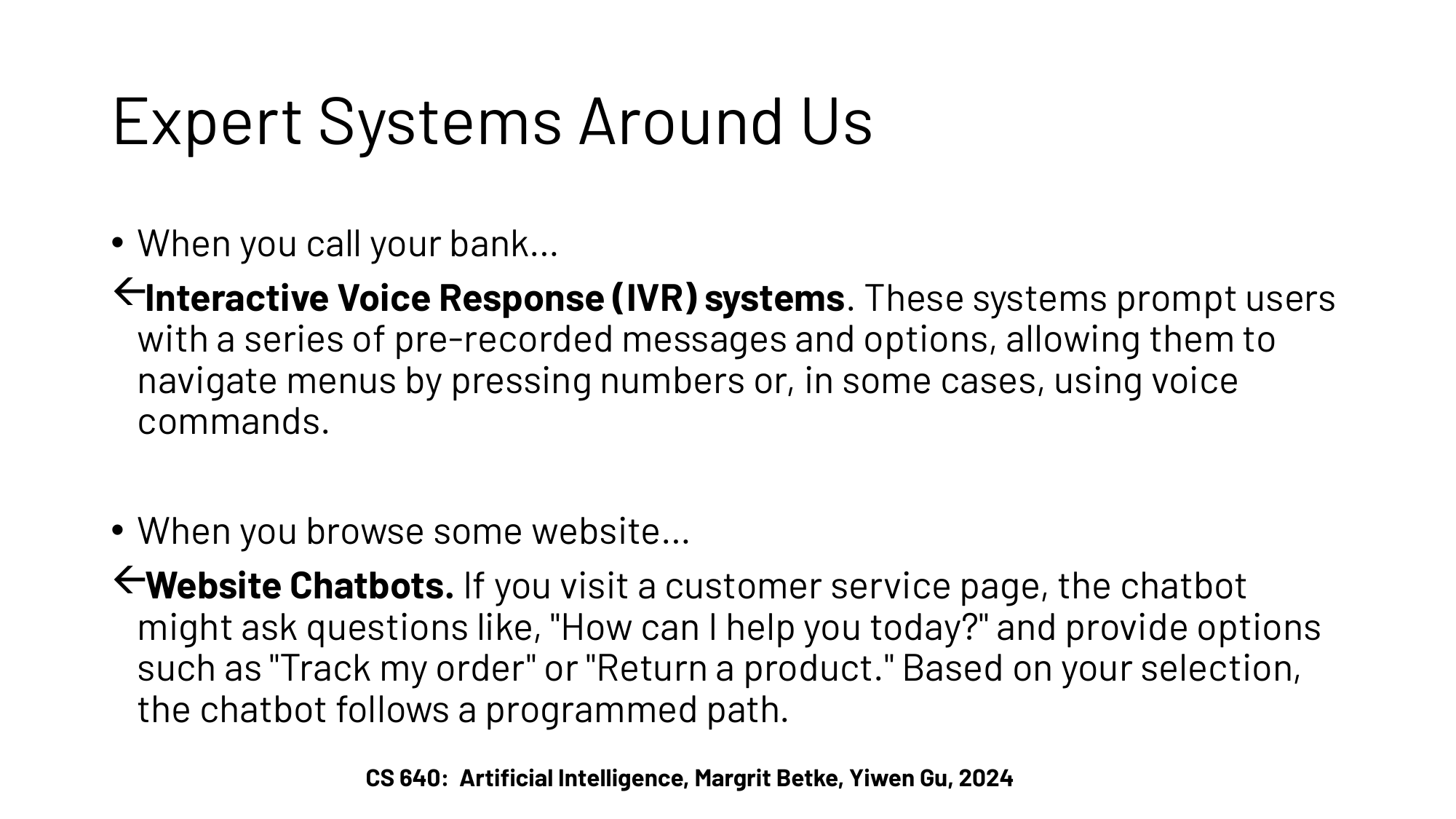

# Expert Systems Around Us
When you call your bank…
Interactive Voice Response (IVR) systems. These systems prompt users with a series of pre-recorded messages and options, allowing them to navigate menus by pressing numbers or, in some cases, using voice commands.

When you browse some website…
Website Chatbots. If you visit a customer service page, the chatbot might ask questions like, "How can I help you today?" and provide options such as "Track my order" or "Return a product." Based on your selection, the chatbot follows a programmed path.

CS 640:  Artificial Intelligence, Margrit Betke, Yiwen Gu, 2024